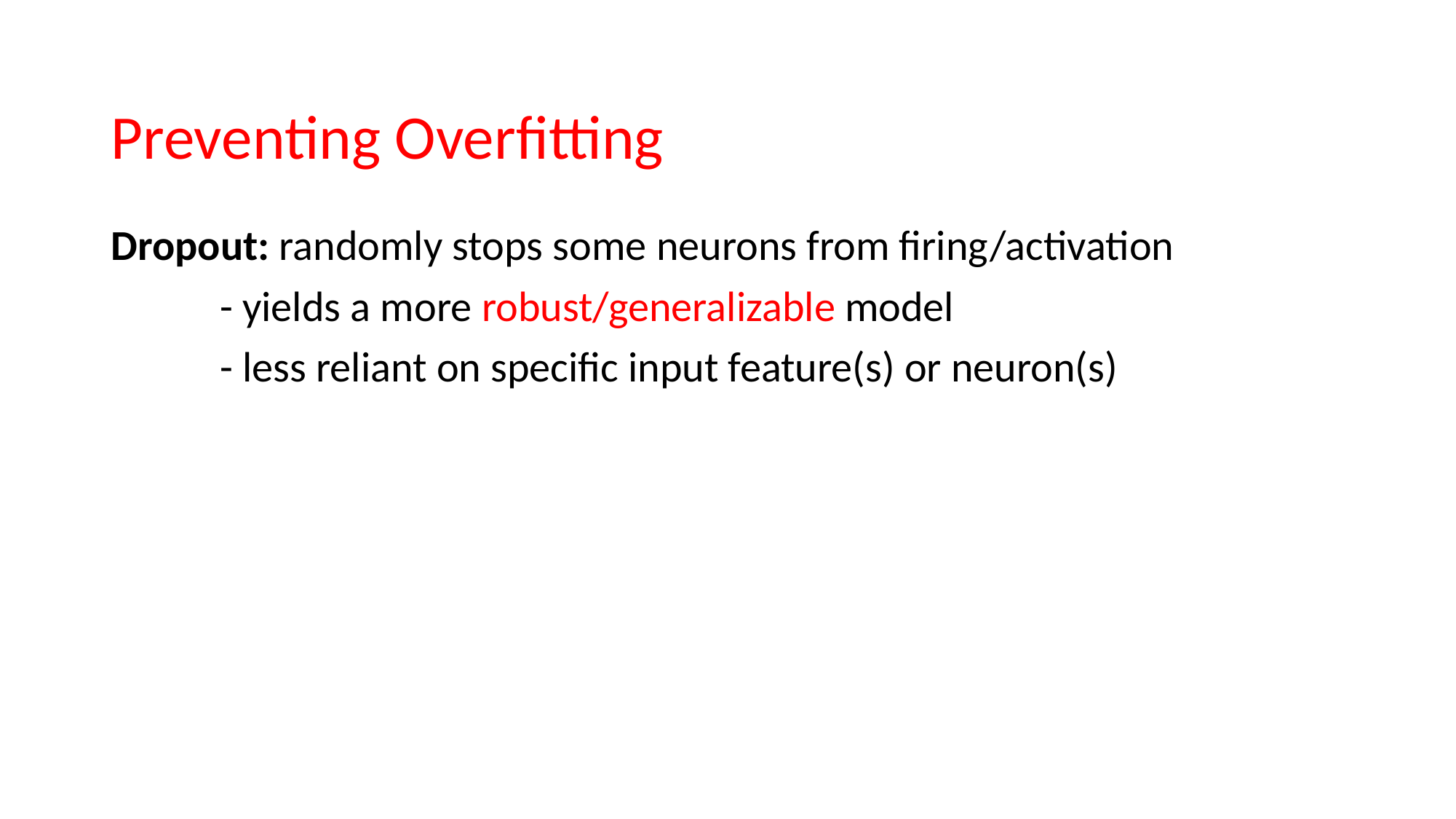

# Preventing Overfitting
Dropout: randomly stops some neurons from firing/activation
	- yields a more robust/generalizable model
	- less reliant on specific input feature(s) or neuron(s)